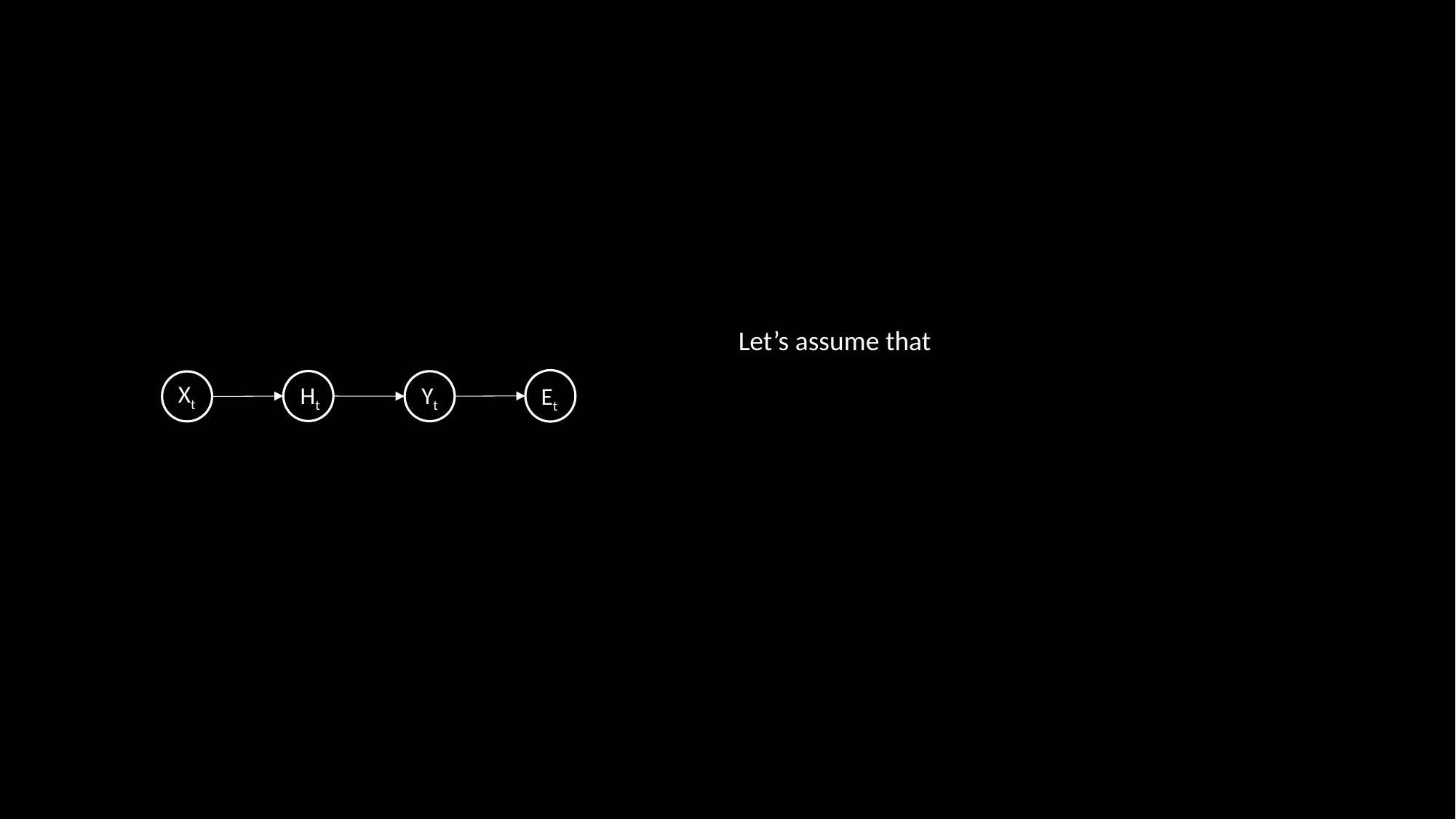

Let’s assume that

Xt
Ht
Yt
Et